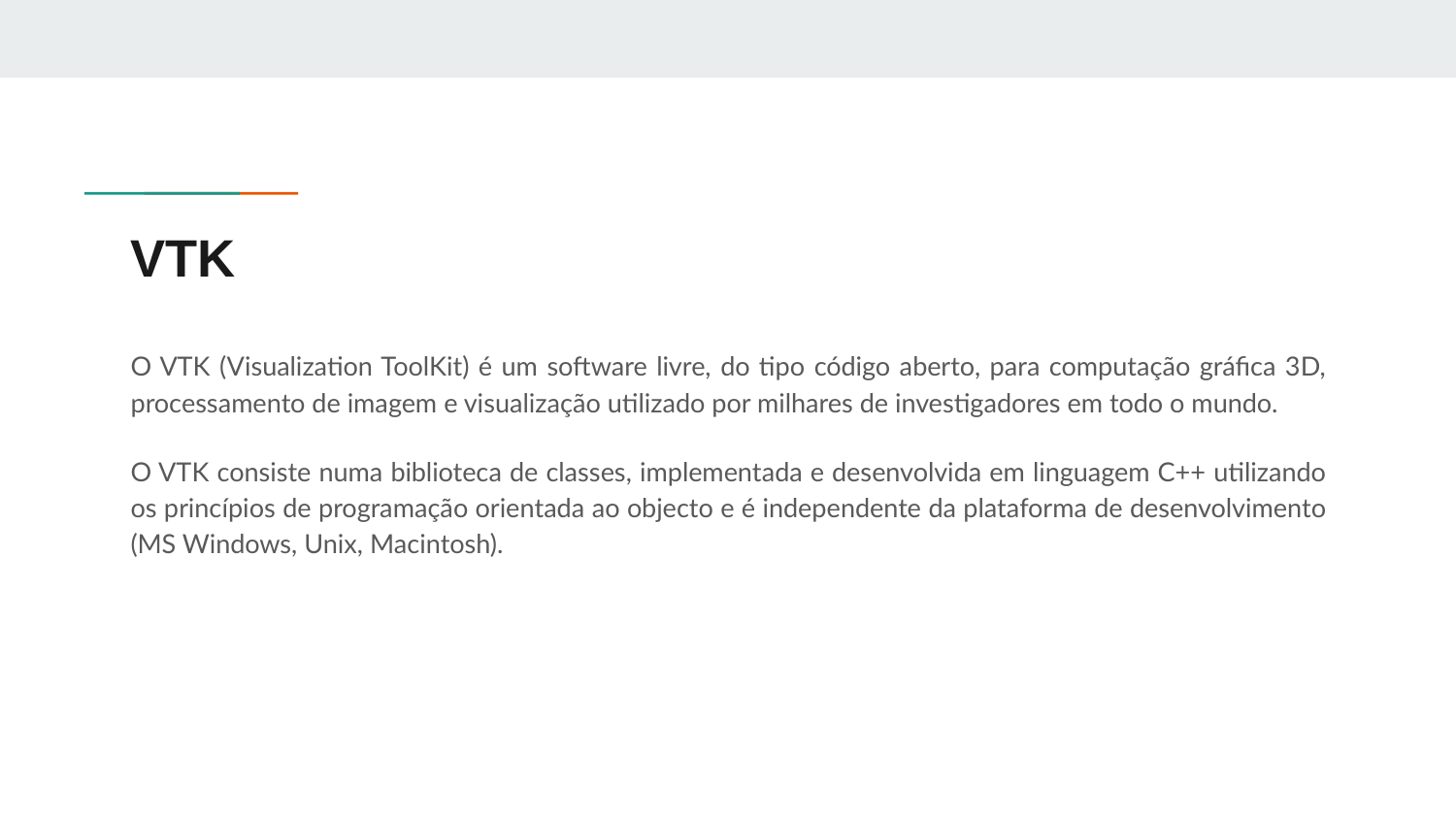

# VTK
O VTK (Visualization ToolKit) é um software livre, do tipo código aberto, para computação gráfica 3D, processamento de imagem e visualização utilizado por milhares de investigadores em todo o mundo.
O VTK consiste numa biblioteca de classes, implementada e desenvolvida em linguagem C++ utilizando os princípios de programação orientada ao objecto e é independente da plataforma de desenvolvimento (MS Windows, Unix, Macintosh).